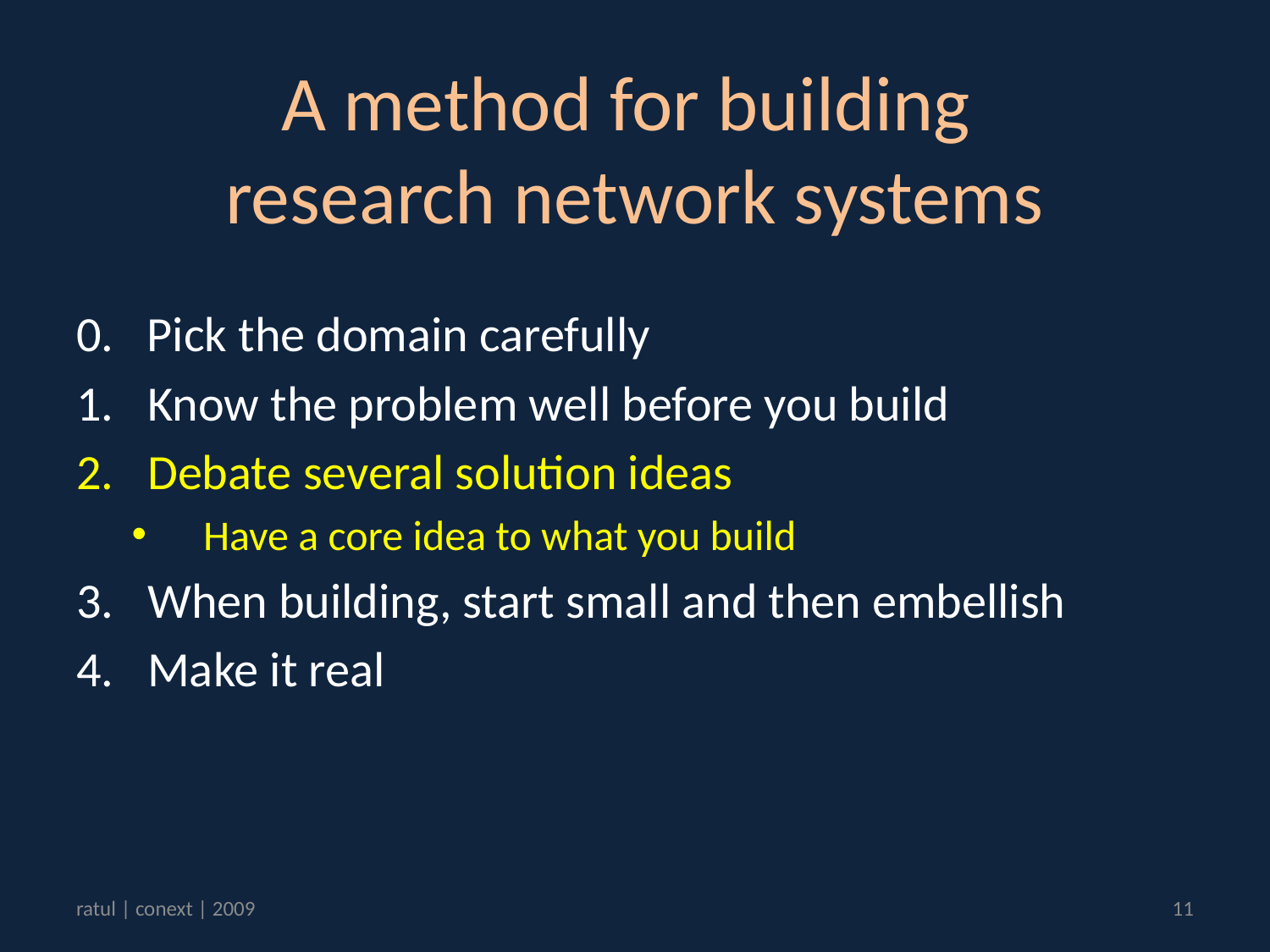

# A method for building research network systems
0.   Pick the domain carefully
Know the problem well before you build
Debate several solution ideas
Have a core idea to what you build
When building, start small and then embellish
Make it real
ratul | conext | 2009
11